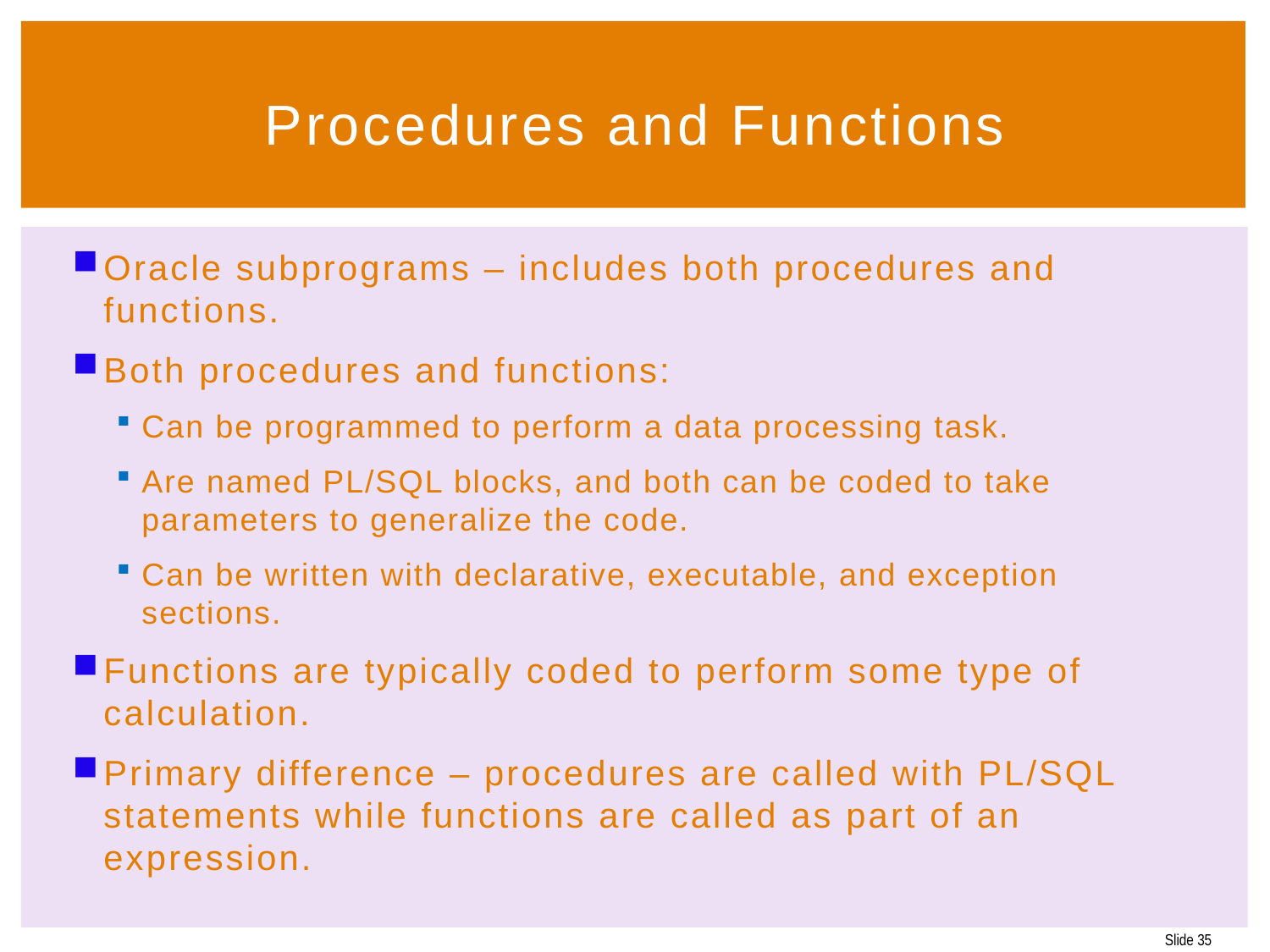

# Procedures and Functions
Oracle subprograms – includes both procedures and functions.
Both procedures and functions:
Can be programmed to perform a data processing task.
Are named PL/SQL blocks, and both can be coded to take parameters to generalize the code.
Can be written with declarative, executable, and exception sections.
Functions are typically coded to perform some type of calculation.
Primary difference – procedures are called with PL/SQL statements while functions are called as part of an expression.